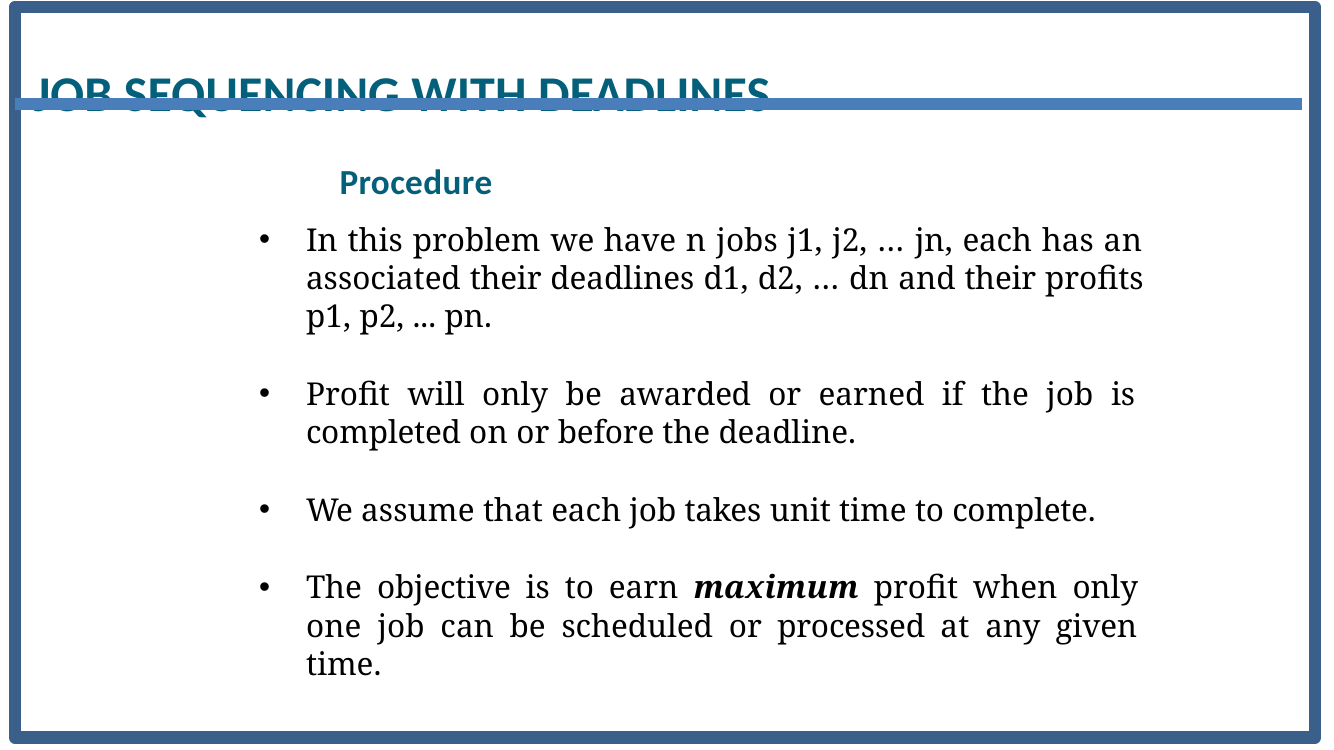

JOB SEQUENCING WITH DEADLINES

Procedure
In this problem we have n jobs j1, j2, … jn, each has an  associated their deadlines d1, d2, … dn and their profits  p1, p2, ... pn.

Profit will only be awarded or earned if the job is  completed on or before the deadline.

We assume that each job takes unit time to complete.

The objective is to earn maximum profit when only  one job can be scheduled or processed at any given  time.
9